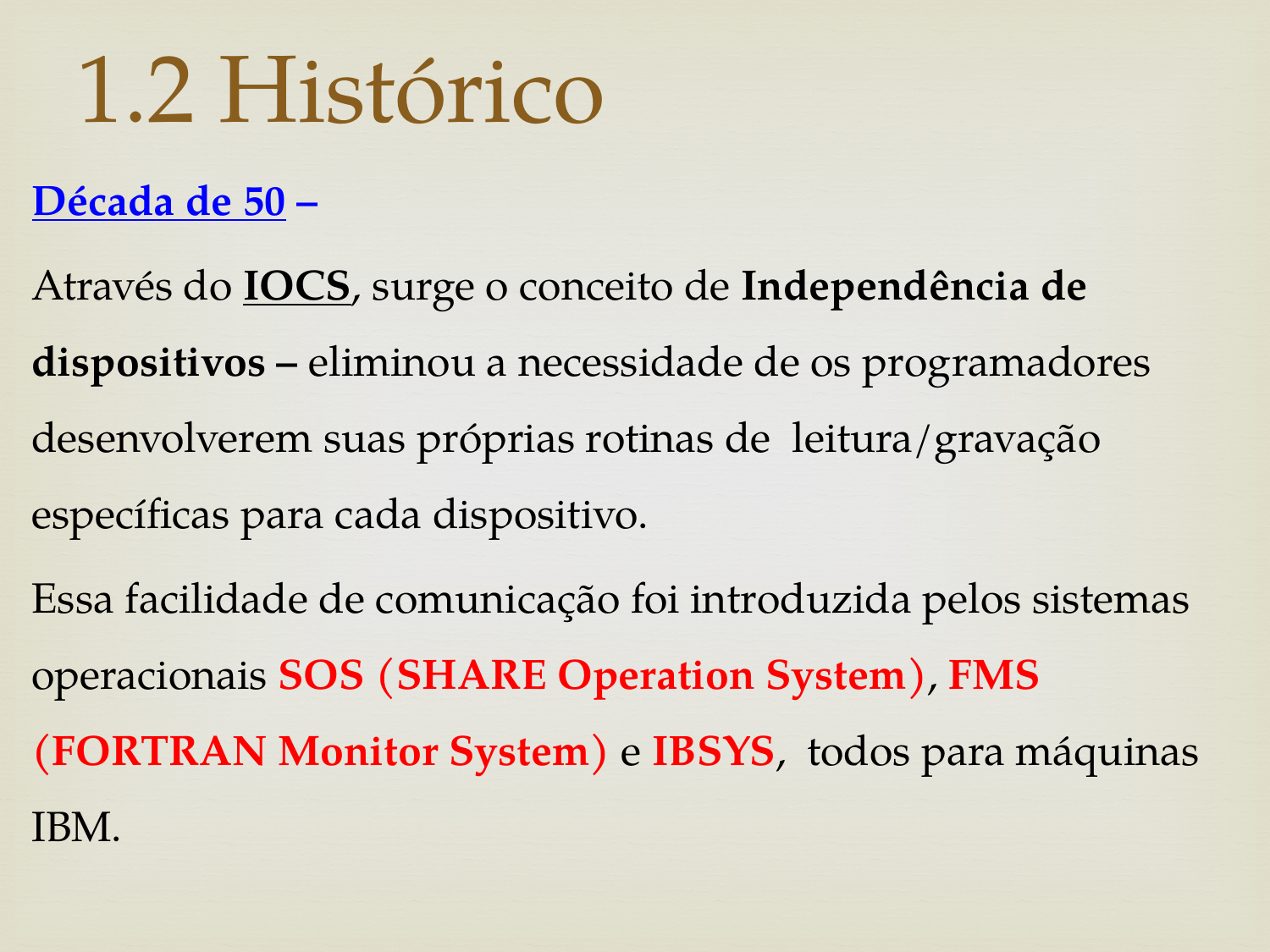

# 1.2 Histórico
Década de 50 –
Através do IOCS, surge o conceito de Independência de dispositivos – eliminou a necessidade de os programadores desenvolverem suas próprias rotinas de  leitura/gravação específicas para cada dispositivo.
Essa facilidade de comunicação foi introduzida pelos sistemas operacionais SOS (SHARE Operation System), FMS (FORTRAN Monitor System) e IBSYS,  todos para máquinas IBM.